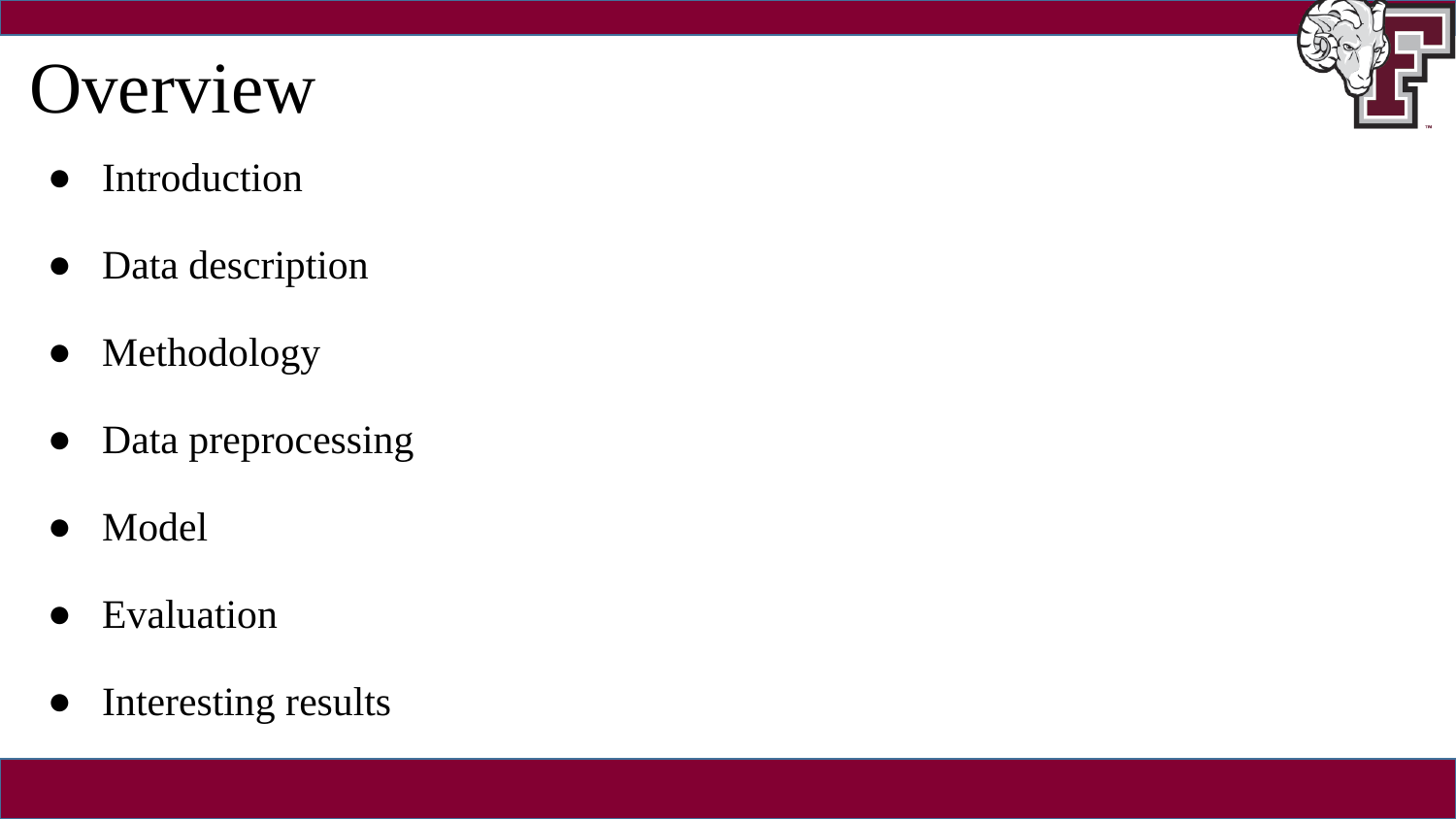

# Overview
Introduction

Data description

Methodology

Data preprocessing

Model

Evaluation

Interesting results